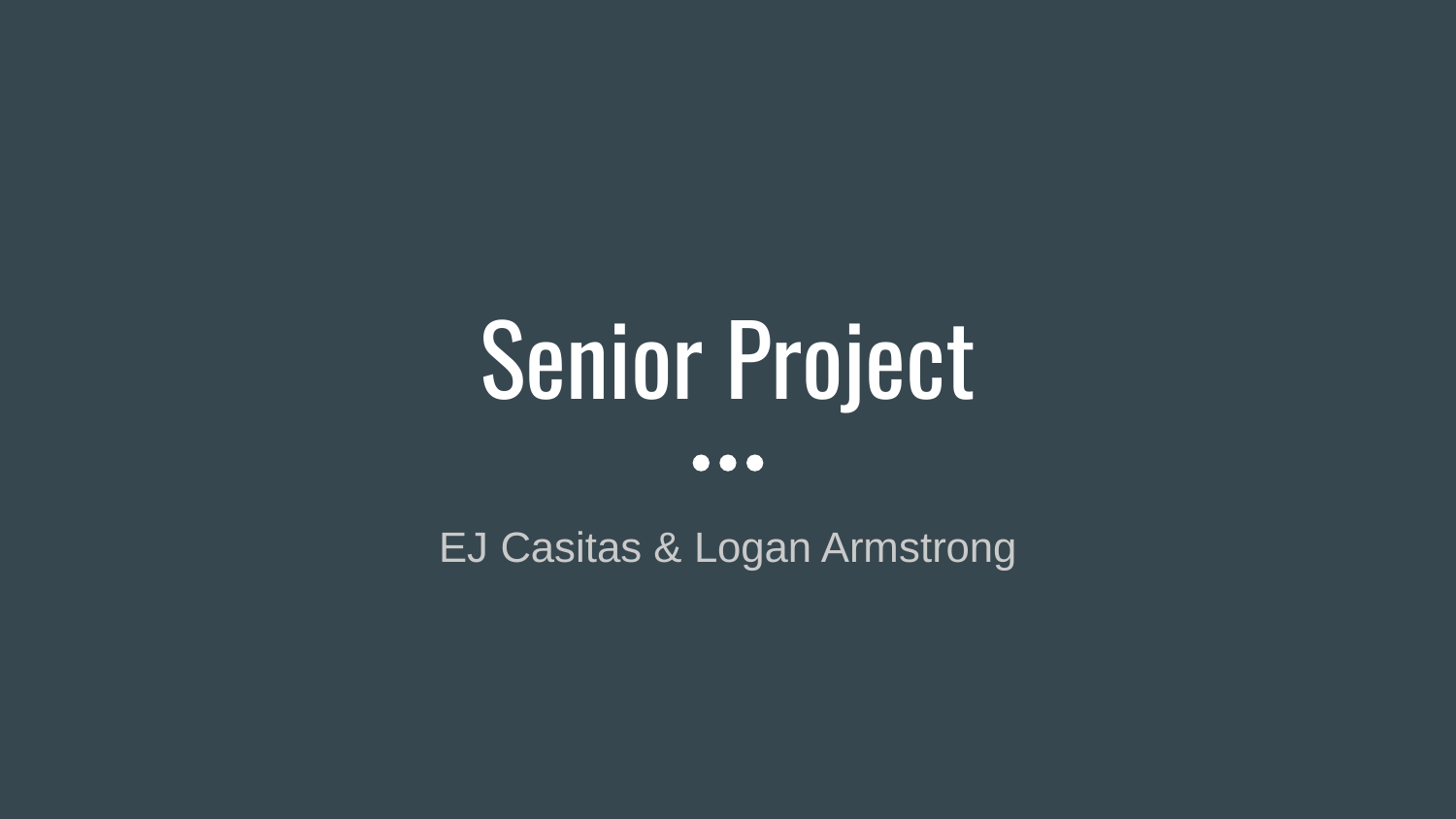

# Senior Project
EJ Casitas & Logan Armstrong